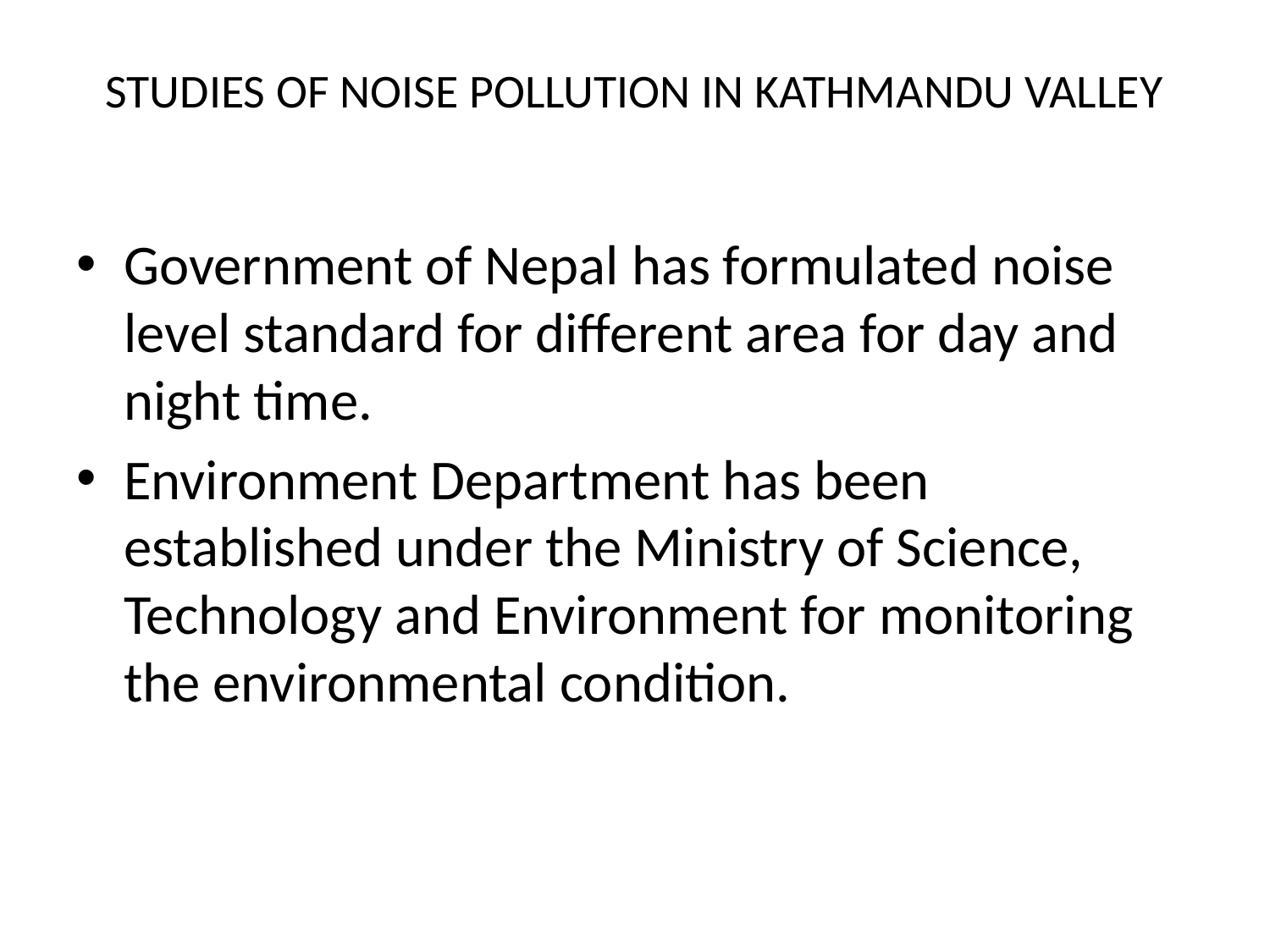

# STUDIES OF NOISE POLLUTION IN KATHMANDU VALLEY
Government of Nepal has formulated noise level standard for different area for day and night time.
Environment Department has been established under the Ministry of Science, Technology and Environment for monitoring the environmental condition.